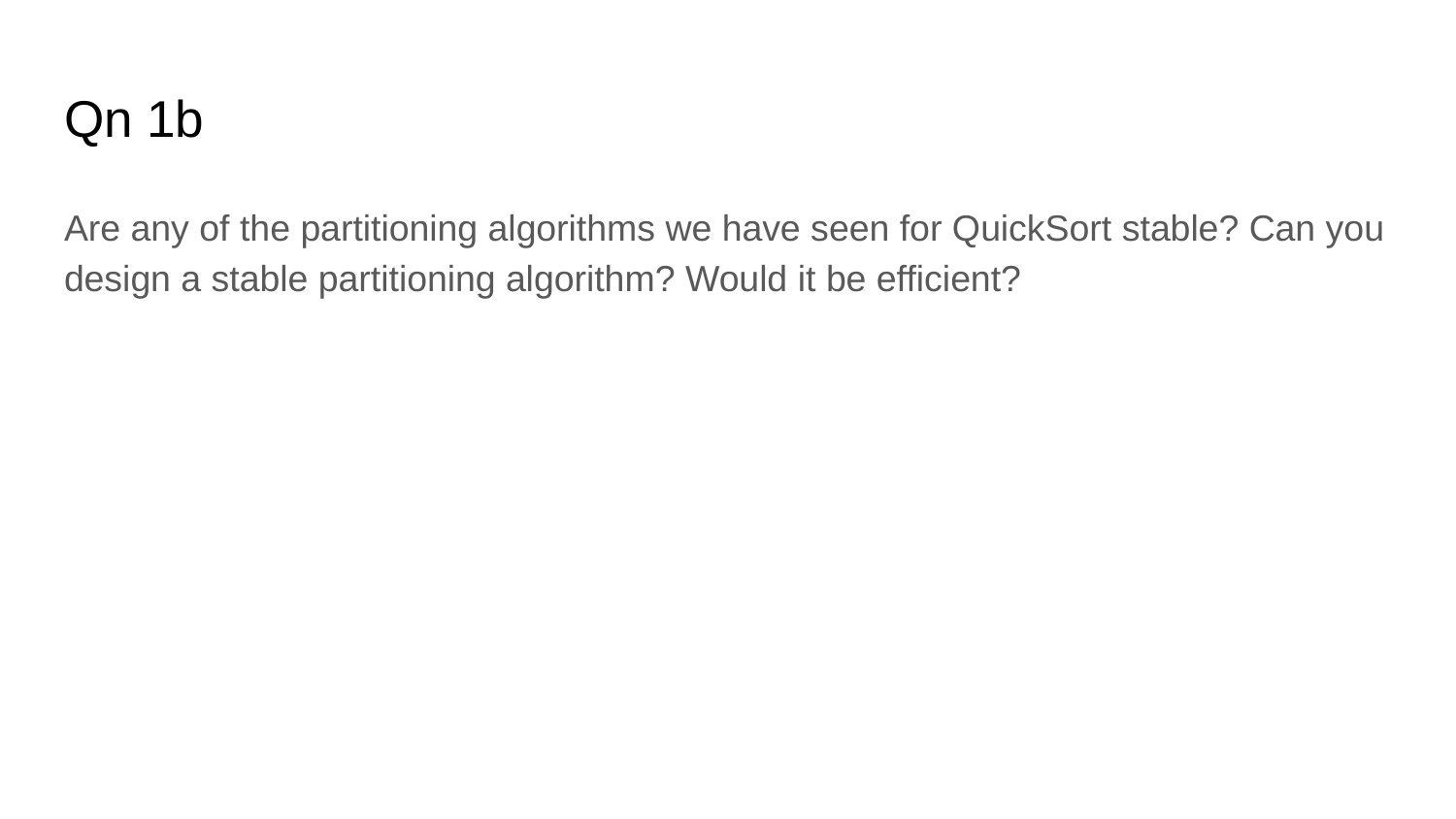

# Qn 1b
Are any of the partitioning algorithms we have seen for QuickSort stable? Can you design a stable partitioning algorithm? Would it be efficient?